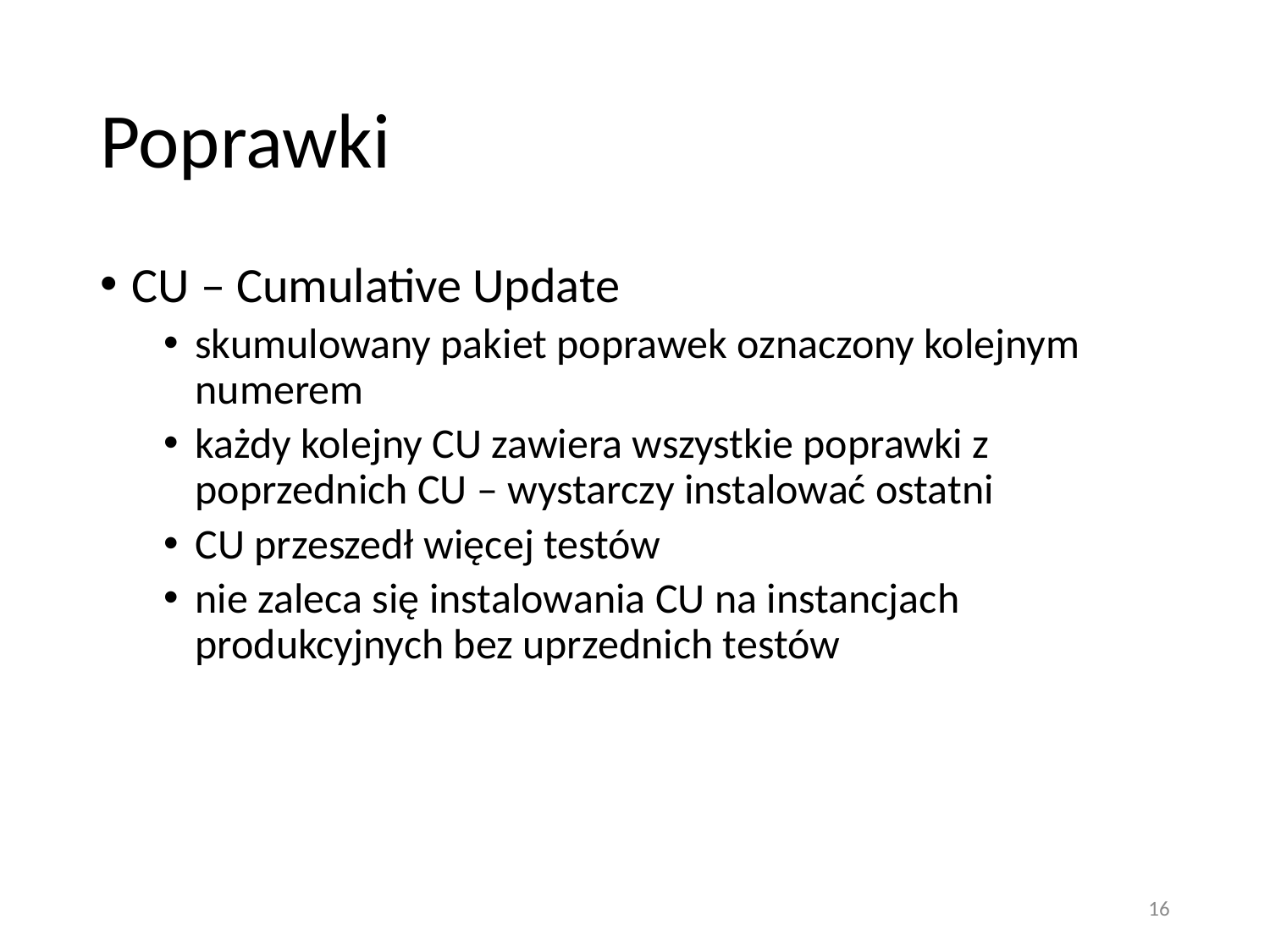

# Poprawki
CU – Cumulative Update
skumulowany pakiet poprawek oznaczony kolejnym numerem
każdy kolejny CU zawiera wszystkie poprawki z poprzednich CU – wystarczy instalować ostatni
CU przeszedł więcej testów
nie zaleca się instalowania CU na instancjach produkcyjnych bez uprzednich testów

16